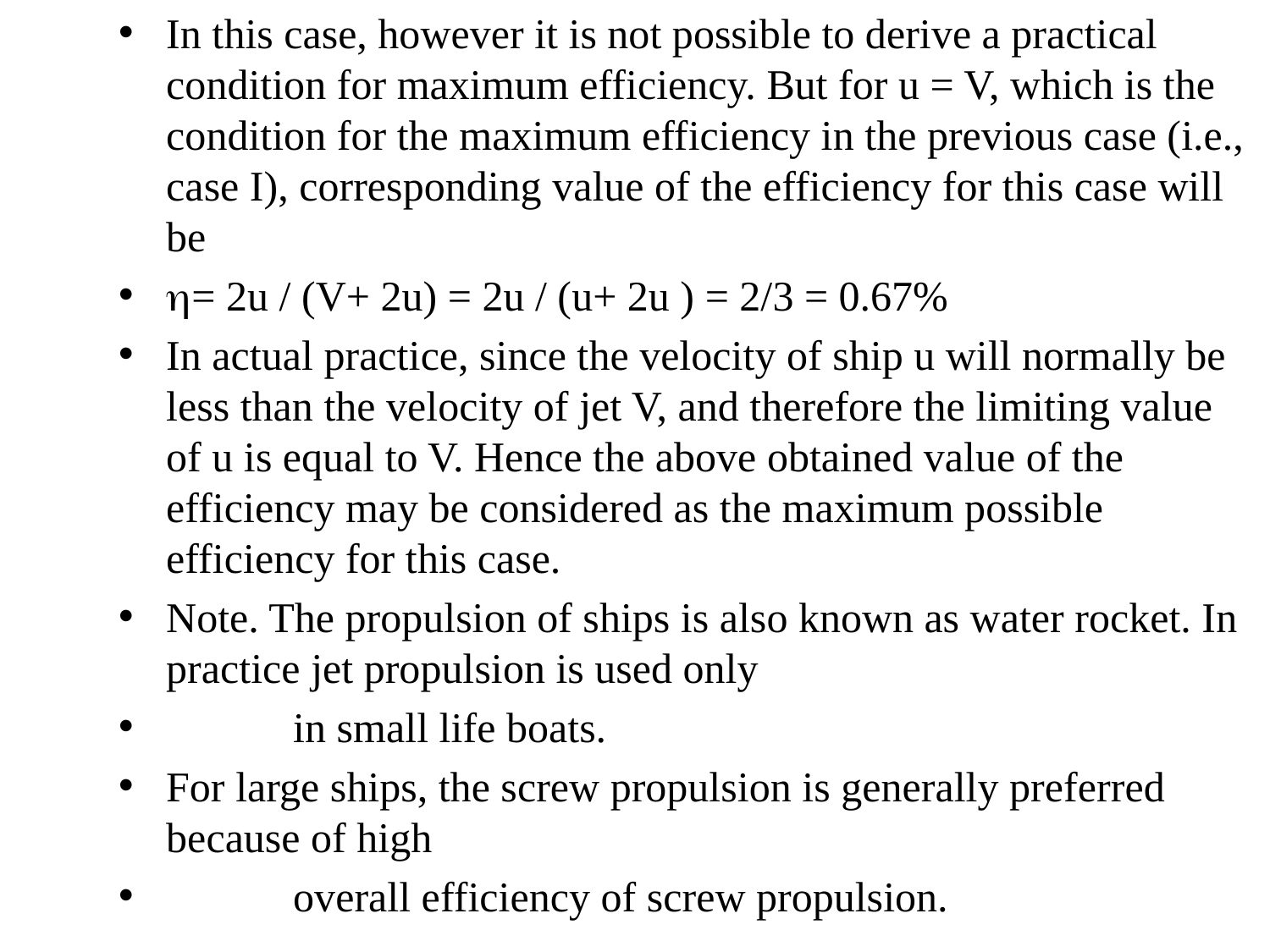

In this case, however it is not possible to derive a practical condition for maximum efficiency. But for u = V, which is the condition for the maximum efficiency in the previous case (i.e., case I), corresponding value of the efficiency for this case will be
η= 2u / (V+ 2u) = 2u / (u+ 2u ) = 2/3 = 0.67%
In actual practice, since the velocity of ship u will normally be less than the velocity of jet V, and therefore the limiting value of u is equal to V. Hence the above obtained value of the efficiency may be considered as the maximum possible efficiency for this case.
Note. The propulsion of ships is also known as water rocket. In practice jet propulsion is used only
	in small life boats.
For large ships, the screw propulsion is generally preferred because of high
	overall efficiency of screw propulsion.